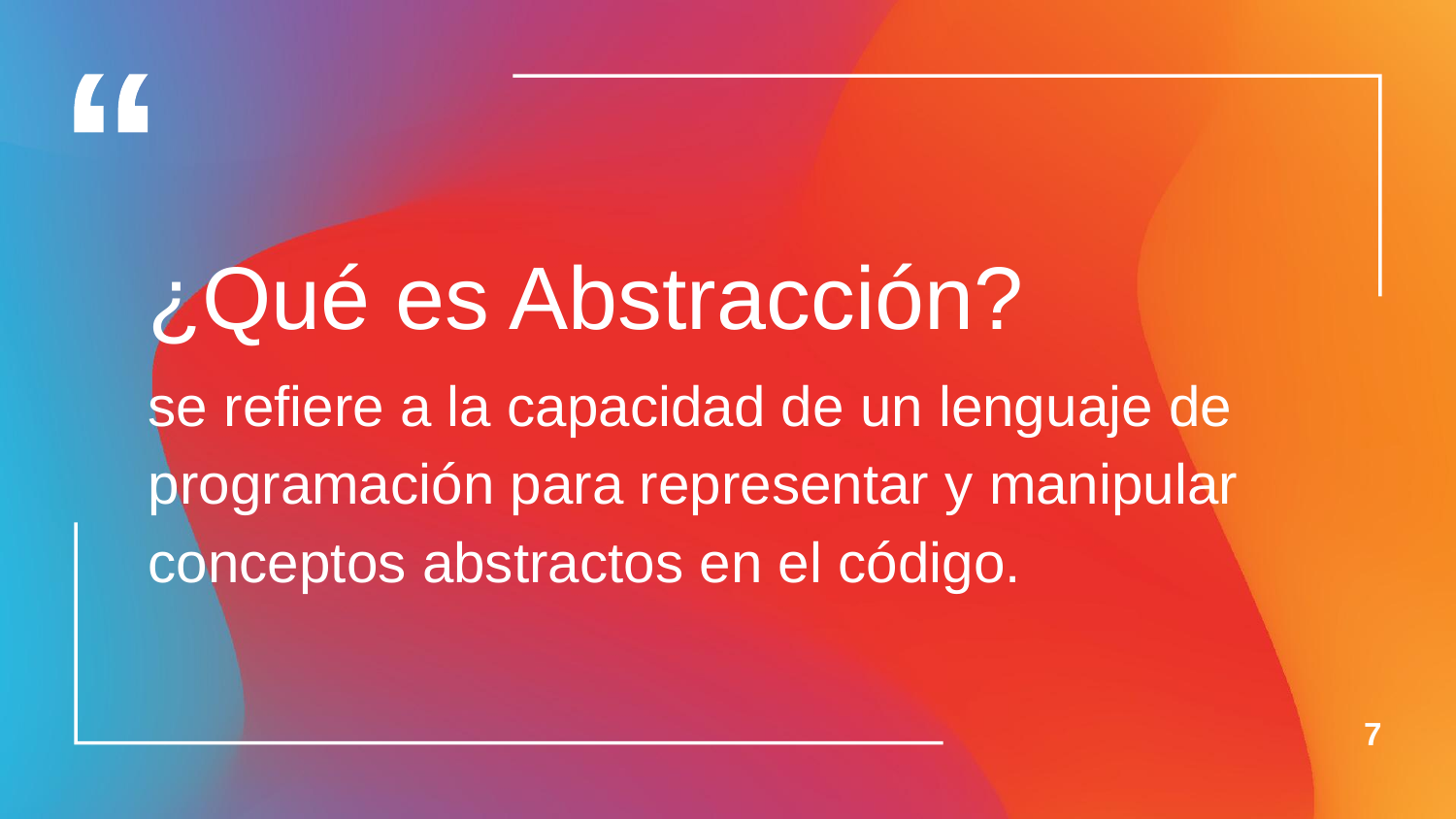

¿Qué es Abstracción?
se refiere a la capacidad de un lenguaje de programación para representar y manipular conceptos abstractos en el código.
7